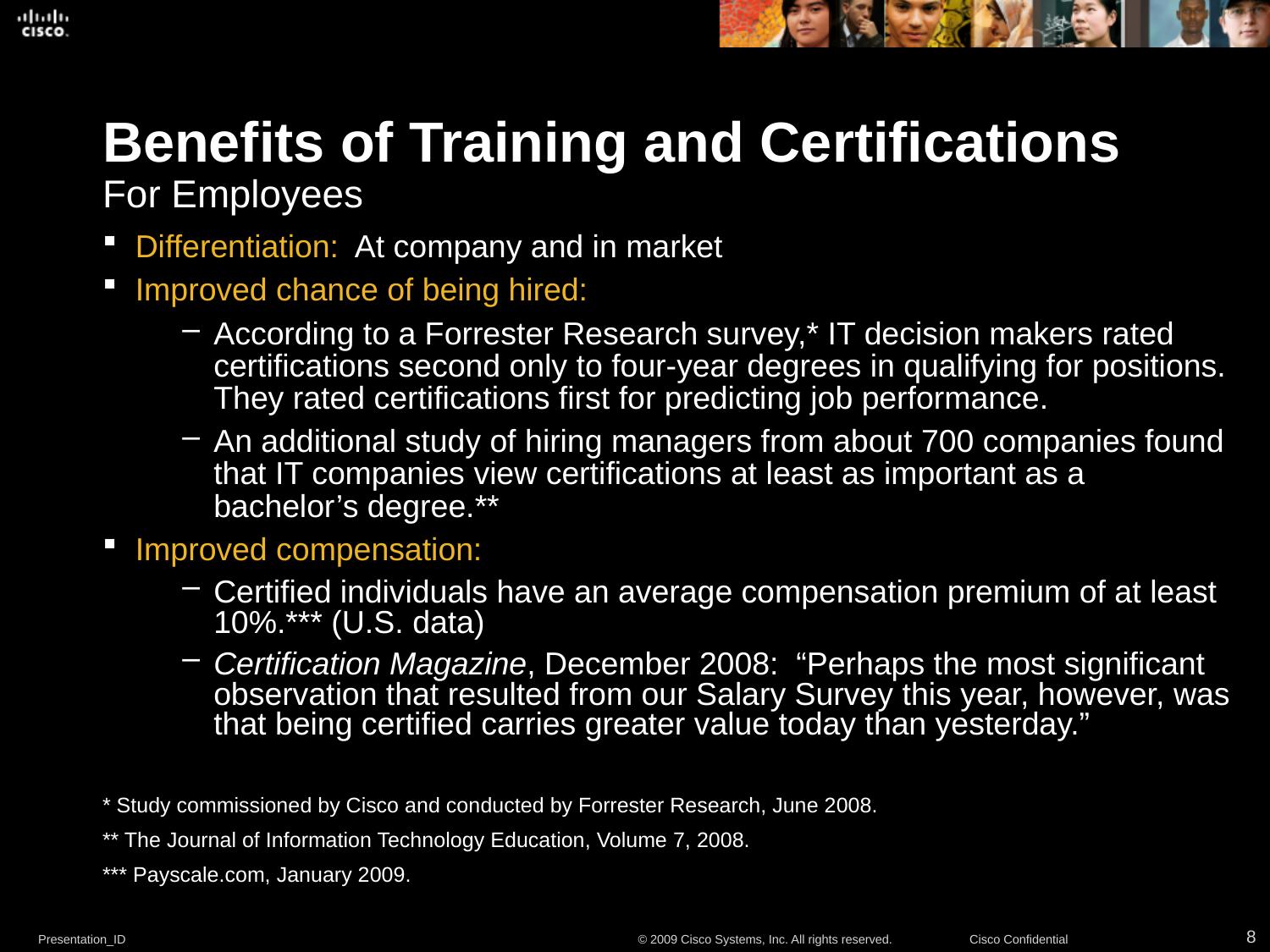

# Benefits of Training and Certifications
For Employees
Differentiation:  At company and in market
Improved chance of being hired:
According to a Forrester Research survey,* IT decision makers rated certifications second only to four-year degrees in qualifying for positions. They rated certifications first for predicting job performance.
An additional study of hiring managers from about 700 companies found that IT companies view certifications at least as important as a bachelor’s degree.**
Improved compensation:
Certified individuals have an average compensation premium of at least 10%.*** (U.S. data)
Certification Magazine, December 2008:  “Perhaps the most significant observation that resulted from our Salary Survey this year, however, was that being certified carries greater value today than yesterday.”
* Study commissioned by Cisco and conducted by Forrester Research, June 2008.
** The Journal of Information Technology Education, Volume 7, 2008.
*** Payscale.com, January 2009.